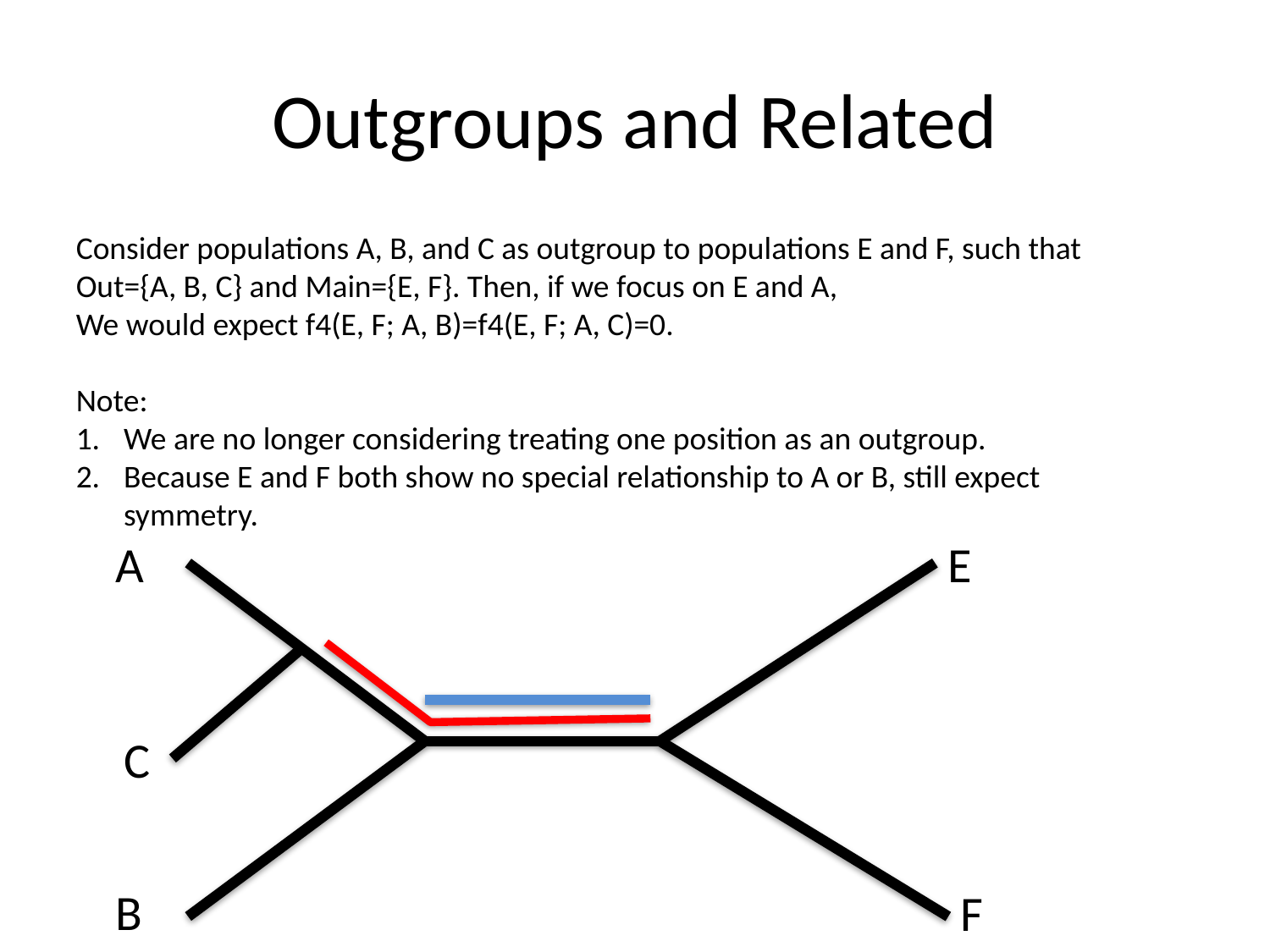

# Outgroups and Related
Consider populations A, B, and C as outgroup to populations E and F, such that Out={A, B, C} and Main={E, F}. Then, if we focus on E and A,
We would expect f4(E, F; A, B)=f4(E, F; A, C)=0.

Note:
We are no longer considering treating one position as an outgroup.
Because E and F both show no special relationship to A or B, still expect symmetry.
A
E

C
B
F